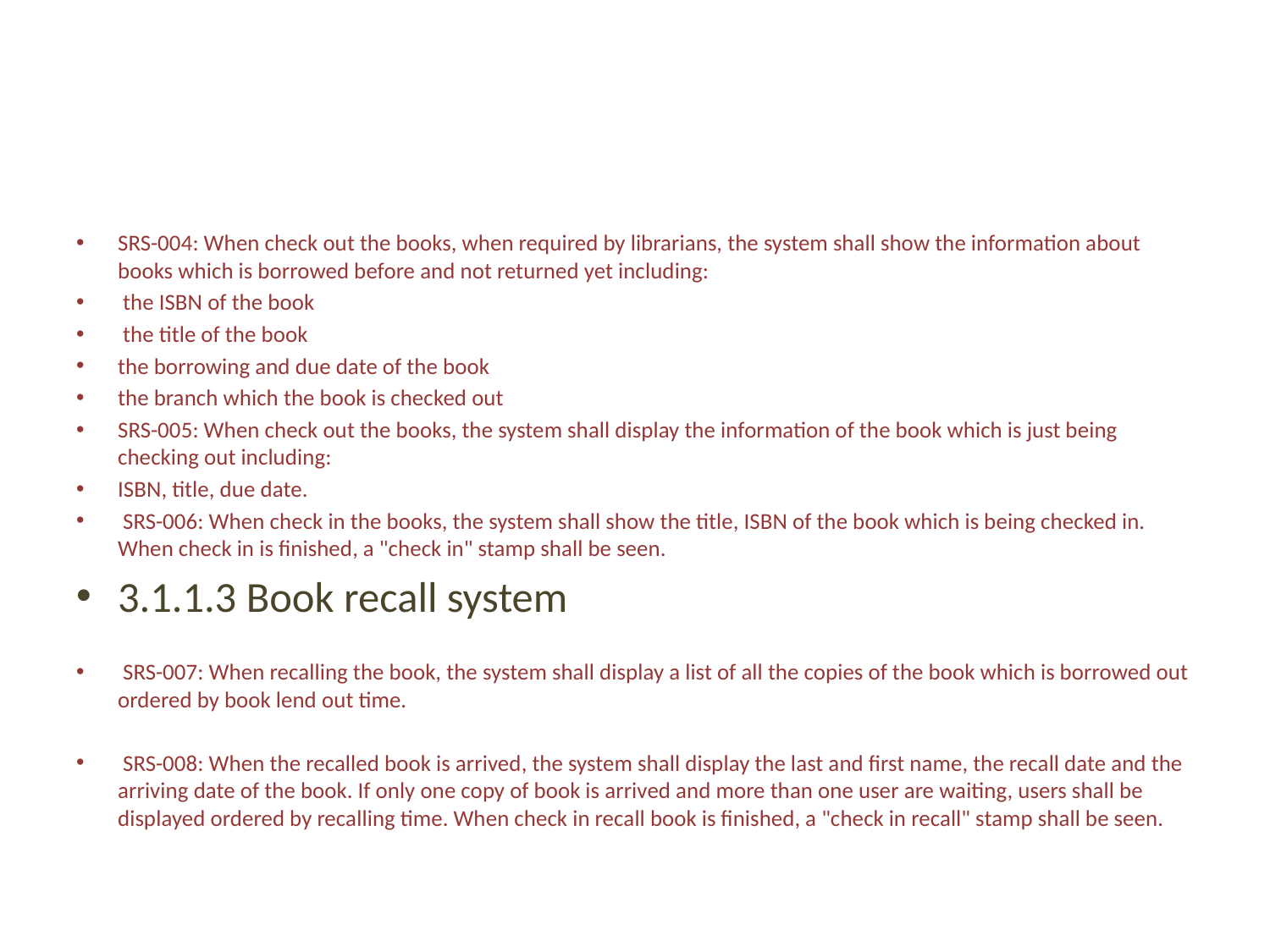

#
SRS-004: When check out the books, when required by librarians, the system shall show the information about books which is borrowed before and not returned yet including:
 the ISBN of the book
 the title of the book
the borrowing and due date of the book
the branch which the book is checked out
SRS-005: When check out the books, the system shall display the information of the book which is just being checking out including:
ISBN, title, due date.
 SRS-006: When check in the books, the system shall show the title, ISBN of the book which is being checked in. When check in is finished, a "check in" stamp shall be seen.
3.1.1.3 Book recall system

 SRS-007: When recalling the book, the system shall display a list of all the copies of the book which is borrowed out ordered by book lend out time.

 SRS-008: When the recalled book is arrived, the system shall display the last and first name, the recall date and the arriving date of the book. If only one copy of book is arrived and more than one user are waiting, users shall be displayed ordered by recalling time. When check in recall book is finished, a "check in recall" stamp shall be seen.